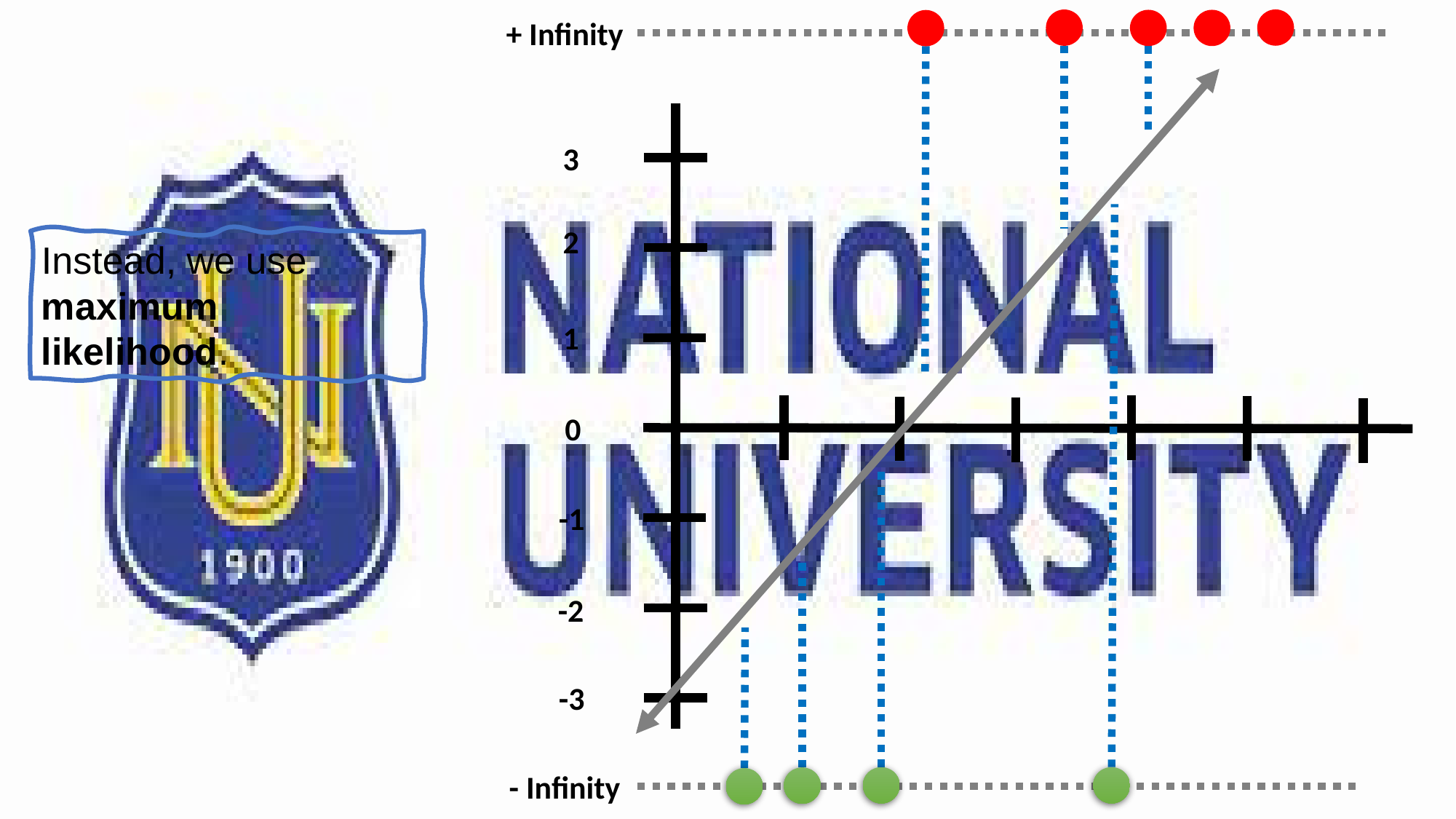

+ Infinity

3
2
Instead, we use maximum likelihood.
1
0
-1
-2
-3
- Infinity